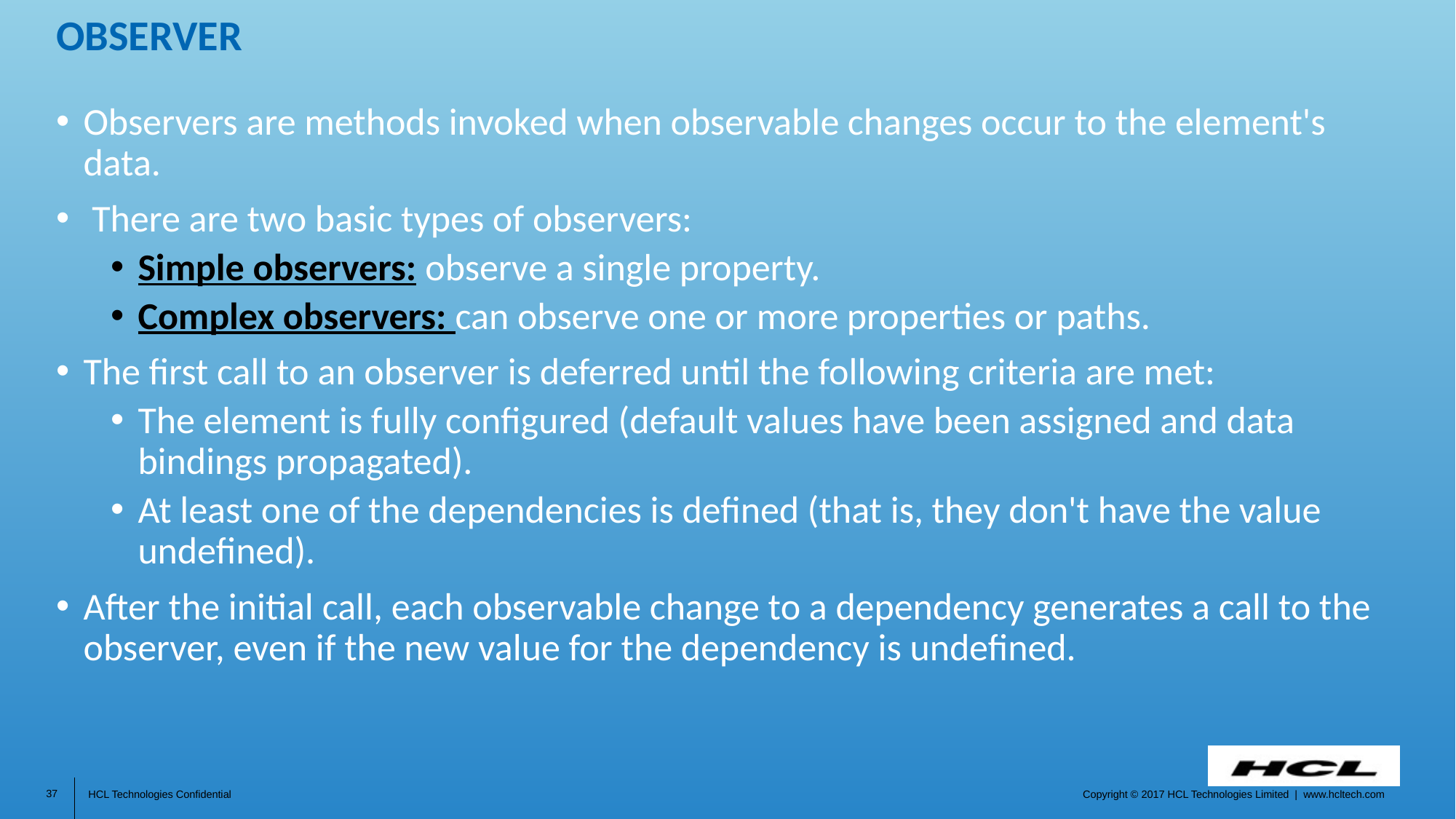

# Observer
Observers are methods invoked when observable changes occur to the element's data.
 There are two basic types of observers:
Simple observers: observe a single property.
Complex observers: can observe one or more properties or paths.
The first call to an observer is deferred until the following criteria are met:
The element is fully configured (default values have been assigned and data bindings propagated).
At least one of the dependencies is defined (that is, they don't have the value undefined).
After the initial call, each observable change to a dependency generates a call to the observer, even if the new value for the dependency is undefined.